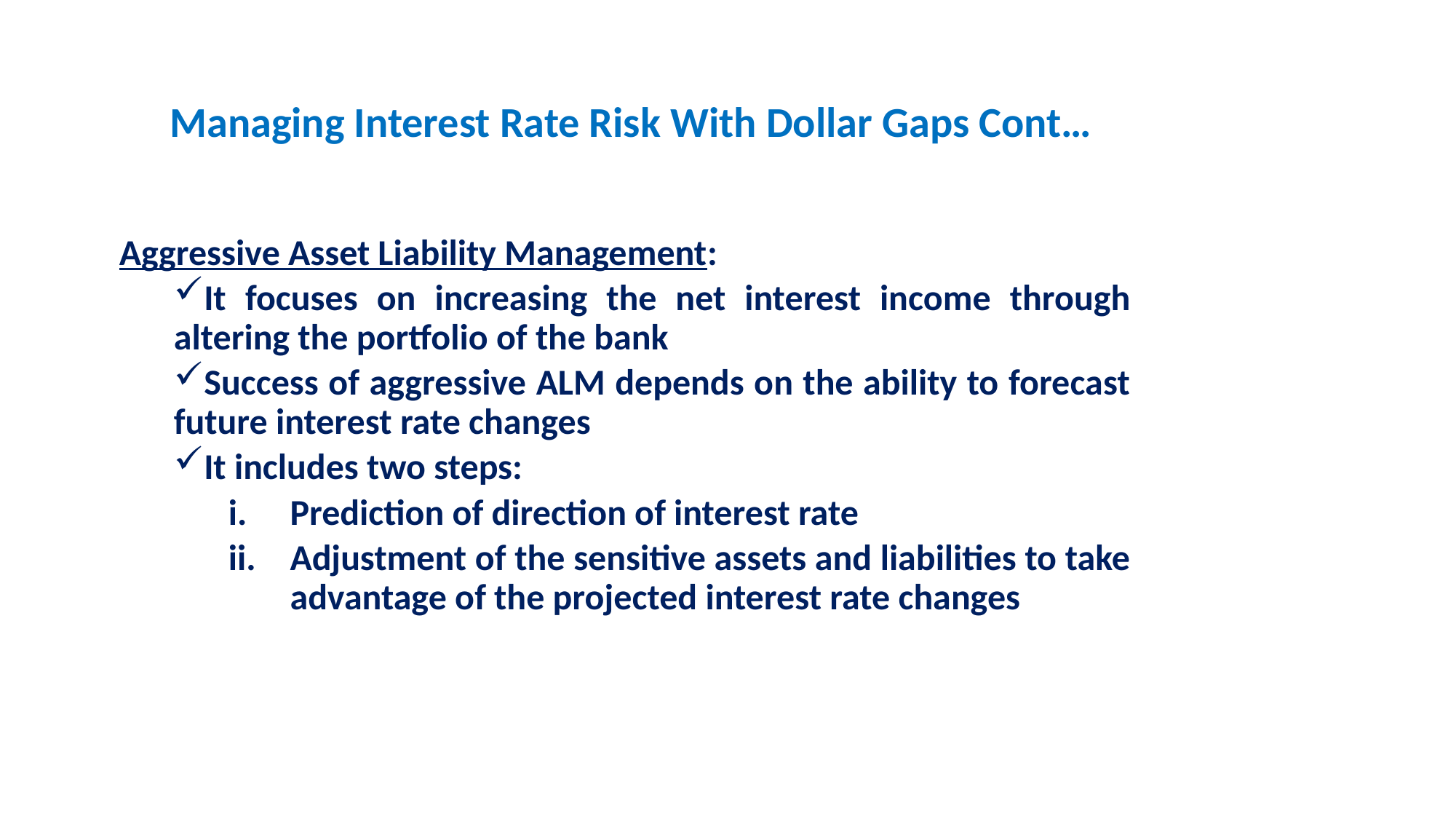

# Managing Interest Rate Risk With Dollar Gaps Cont…
Aggressive Asset Liability Management:
It focuses on increasing the net interest income through altering the portfolio of the bank
Success of aggressive ALM depends on the ability to forecast future interest rate changes
It includes two steps:
Prediction of direction of interest rate
Adjustment of the sensitive assets and liabilities to take advantage of the projected interest rate changes